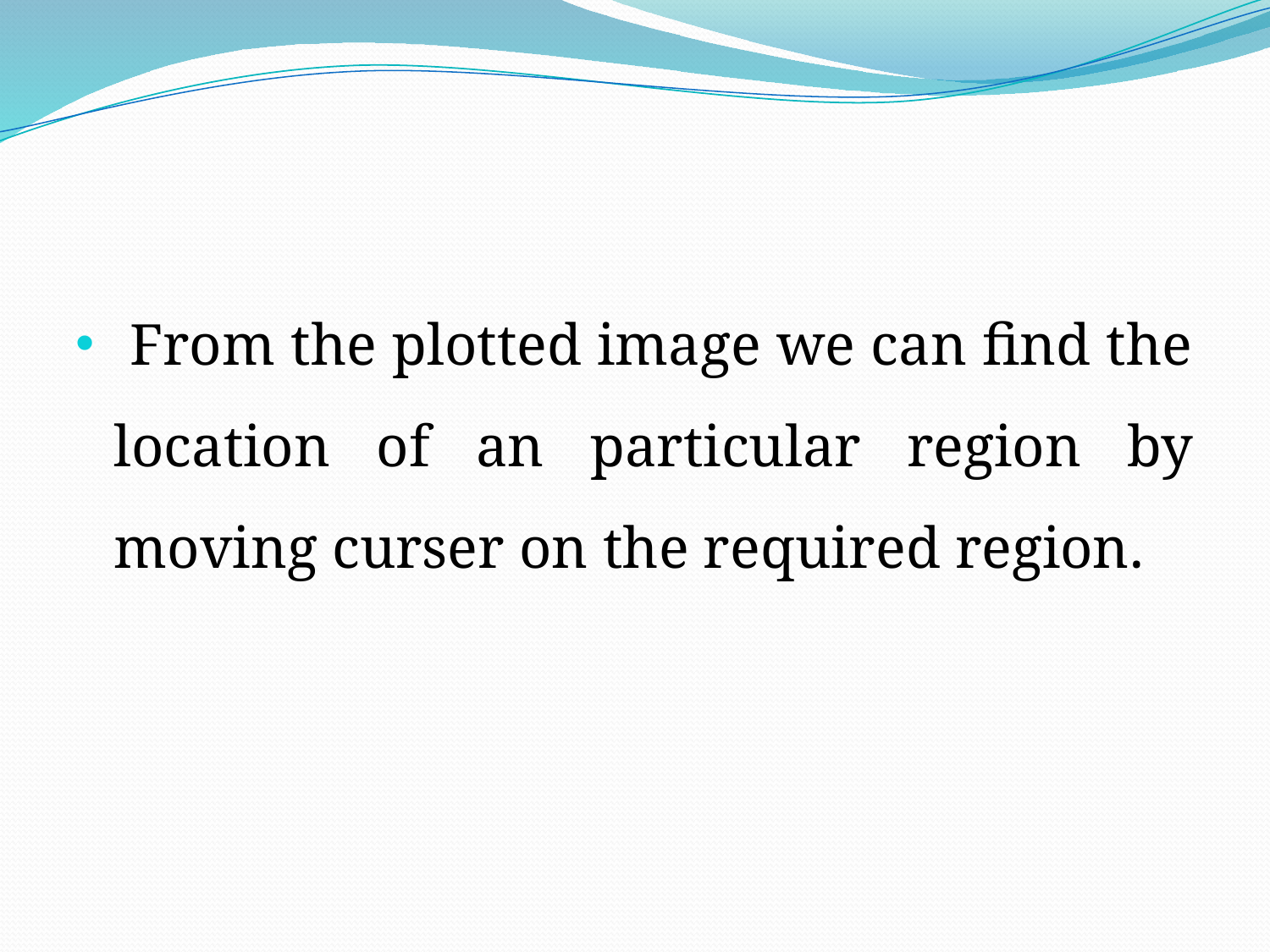

#
 From the plotted image we can find the location of an particular region by moving curser on the required region.